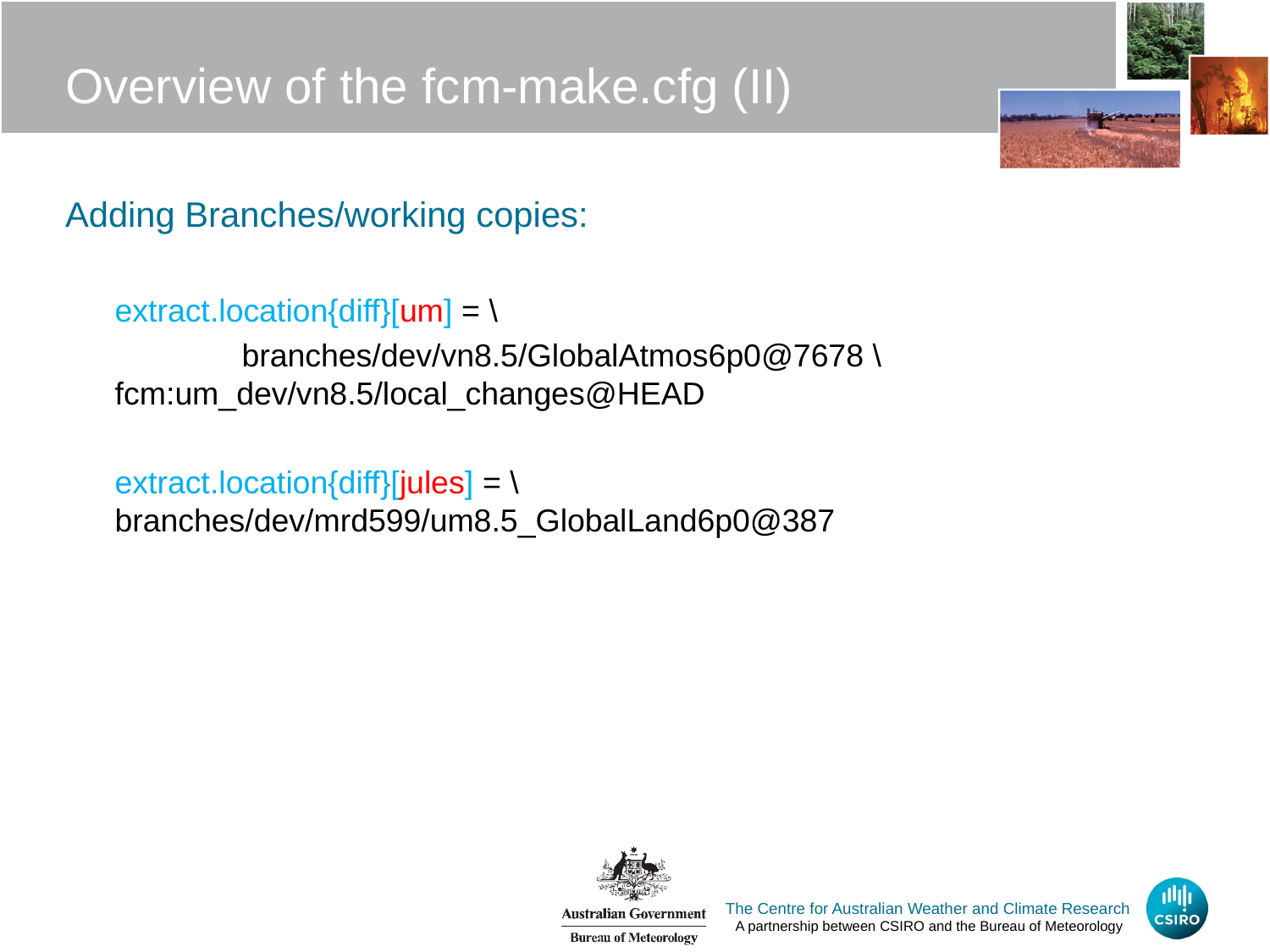

# Overview of the fcm-make.cfg (II)
Adding Branches/working copies:

extract.location{diff}[um] = \
	branches/dev/vn8.5/GlobalAtmos6p0@7678 \ 	fcm:um_dev/vn8.5/local_changes@HEAD

extract.location{diff}[jules] = \ 	branches/dev/mrd599/um8.5_GlobalLand6p0@387

The Centre for Australian Weather and Climate Research
A partnership between CSIRO and the Bureau of Meteorology